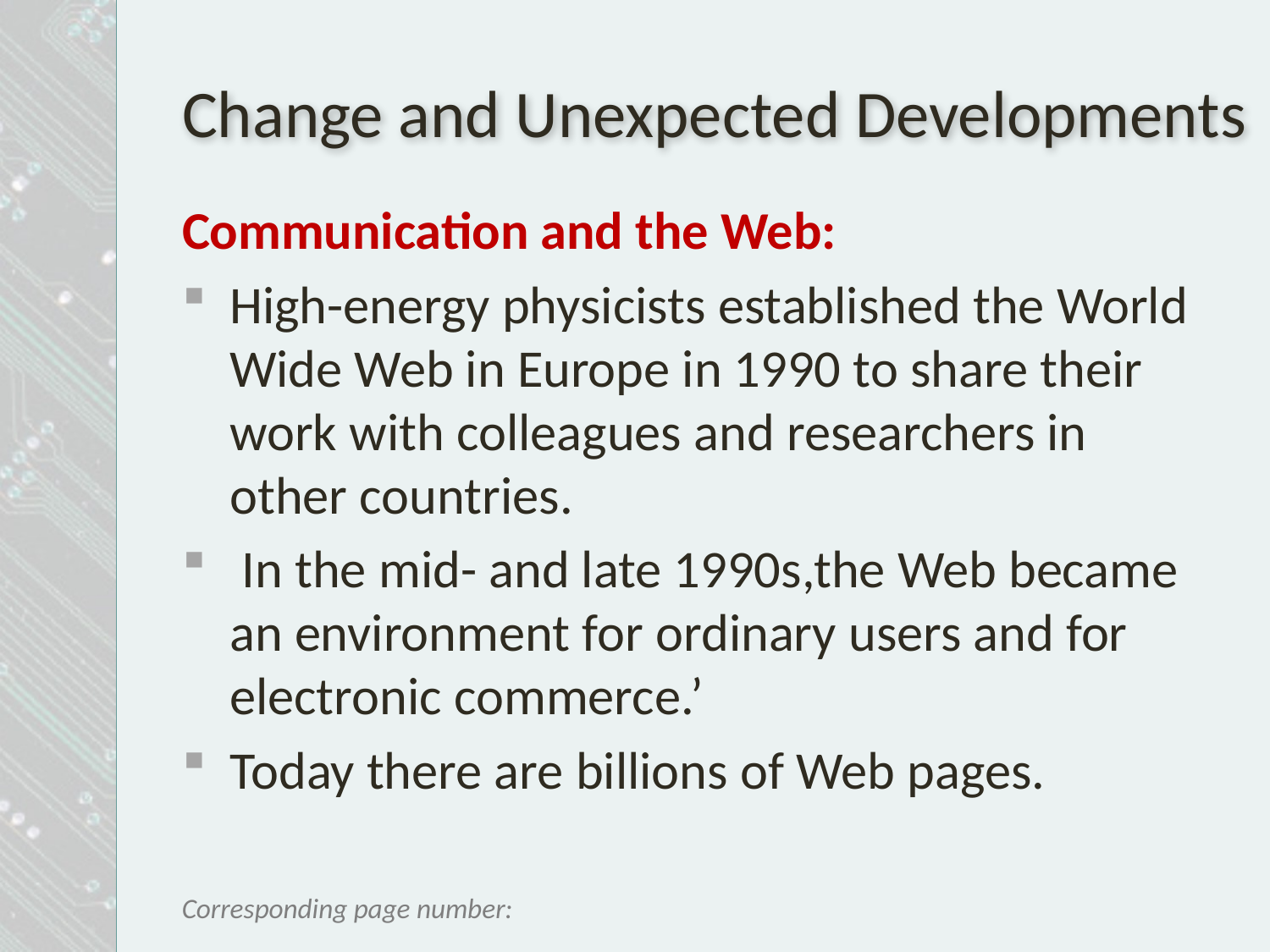

# Change and Unexpected Developments
Communication and the Web:
High-energy physicists established the World Wide Web in Europe in 1990 to share their work with colleagues and researchers in other countries.
 In the mid- and late 1990s,the Web became an environment for ordinary users and for electronic commerce.’
Today there are billions of Web pages.